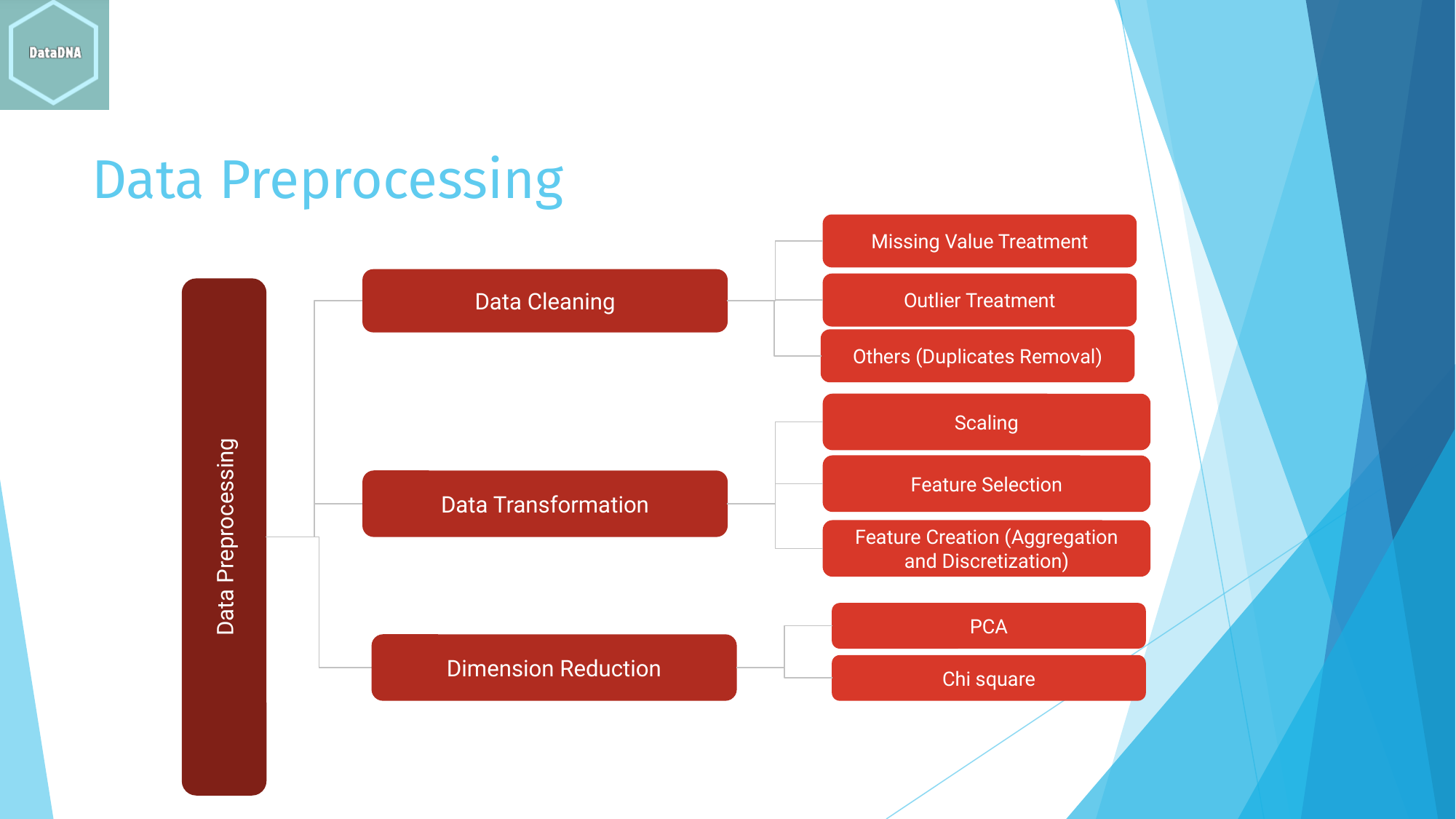

# Data Preprocessing
Missing Value Treatment
Data Cleaning
Outlier Treatment
Others (Duplicates Removal)
Scaling
Feature Selection
Data Transformation
Data Preprocessing
Feature Creation (Aggregation and Discretization)
PCA
Dimension Reduction
Chi square